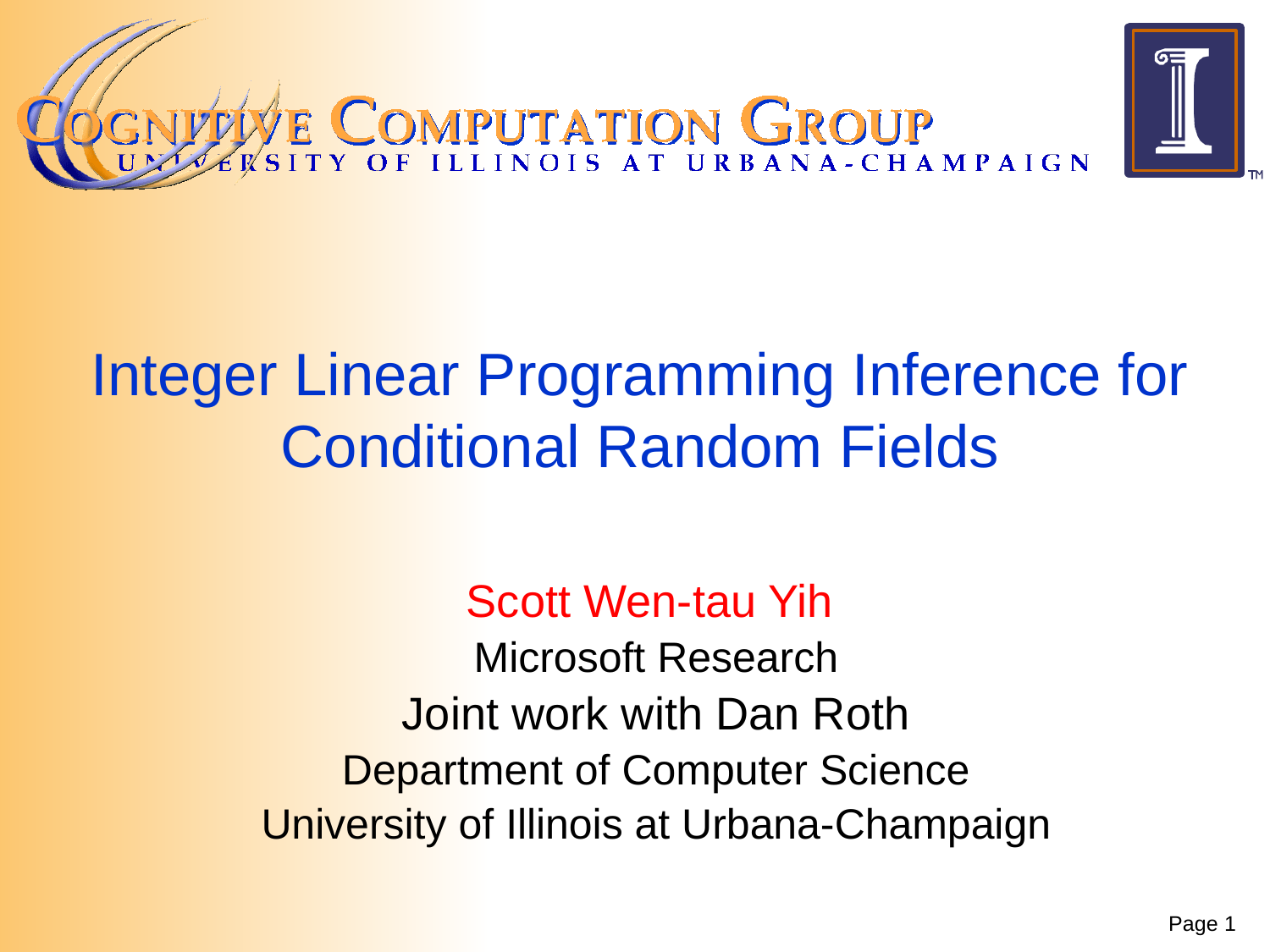

# Integer Linear Programming Inference for Conditional Random Fields
Scott Wen-tau Yih
Microsoft Research
Joint work with Dan Roth
Department of Computer Science
University of Illinois at Urbana-Champaign
Page 1